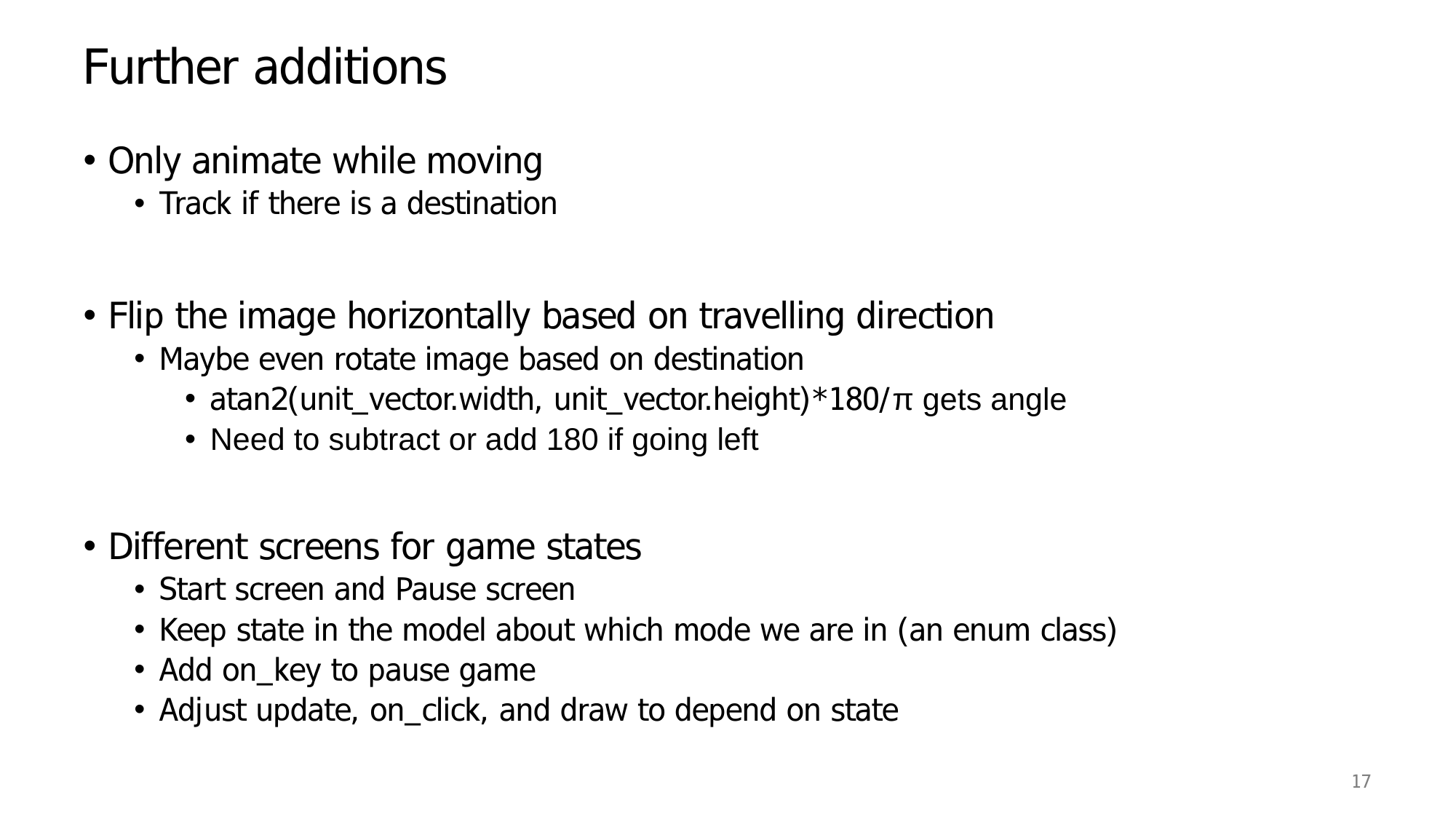

# Further additions
Only animate while moving
Track if there is a destination

Flip the image horizontally based on travelling direction
Maybe even rotate image based on destination
atan2(unit_vector.width, unit_vector.height)*180/π gets angle
Need to subtract or add 180 if going left

Different screens for game states
Start screen and Pause screen
Keep state in the model about which mode we are in (an enum class)
Add on_key to pause game
Adjust update, on_click, and draw to depend on state

17